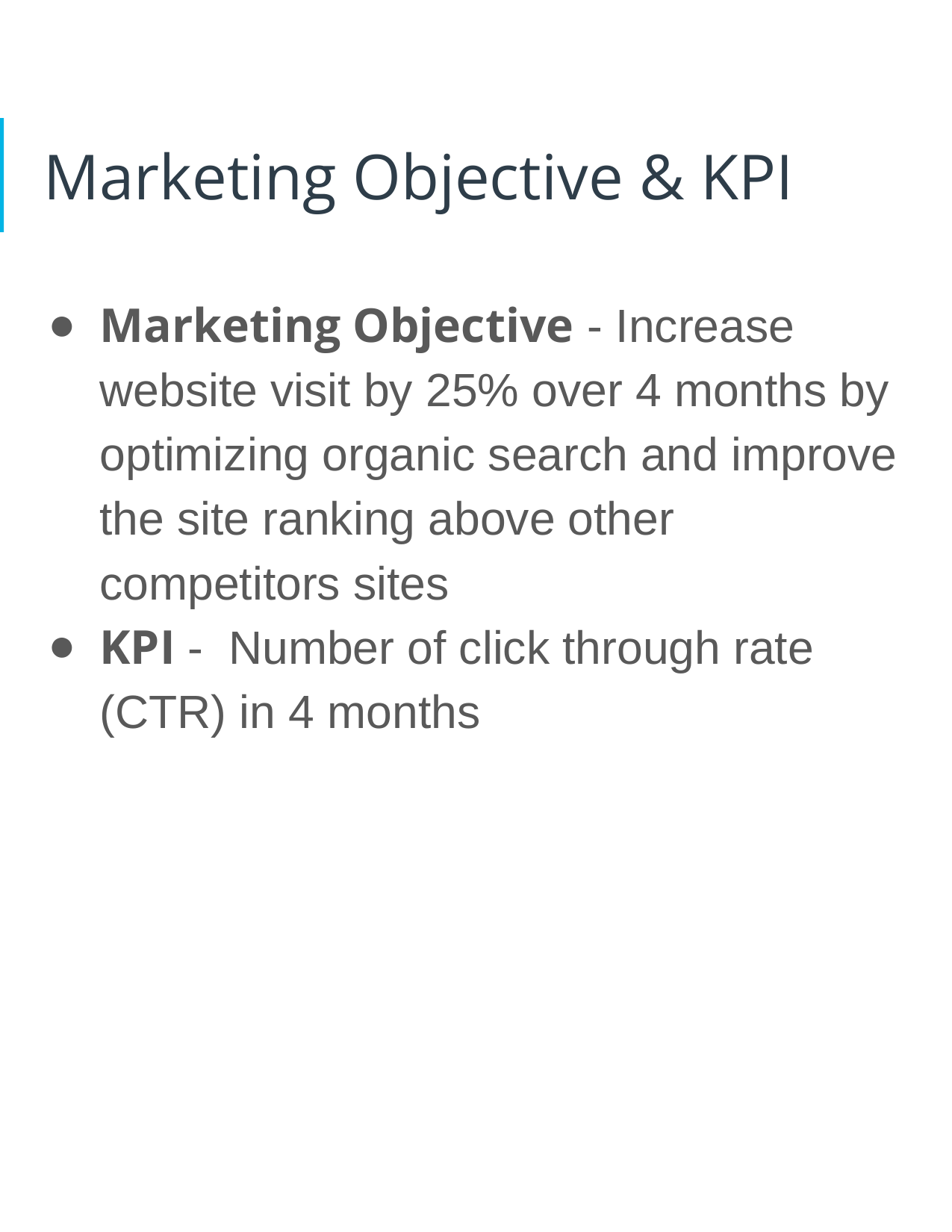

# Marketing Objective & KPI
Marketing Objective - Increase website visit by 25% over 4 months by optimizing organic search and improve the site ranking above other competitors sites
KPI -  Number of click through rate (CTR) in 4 months